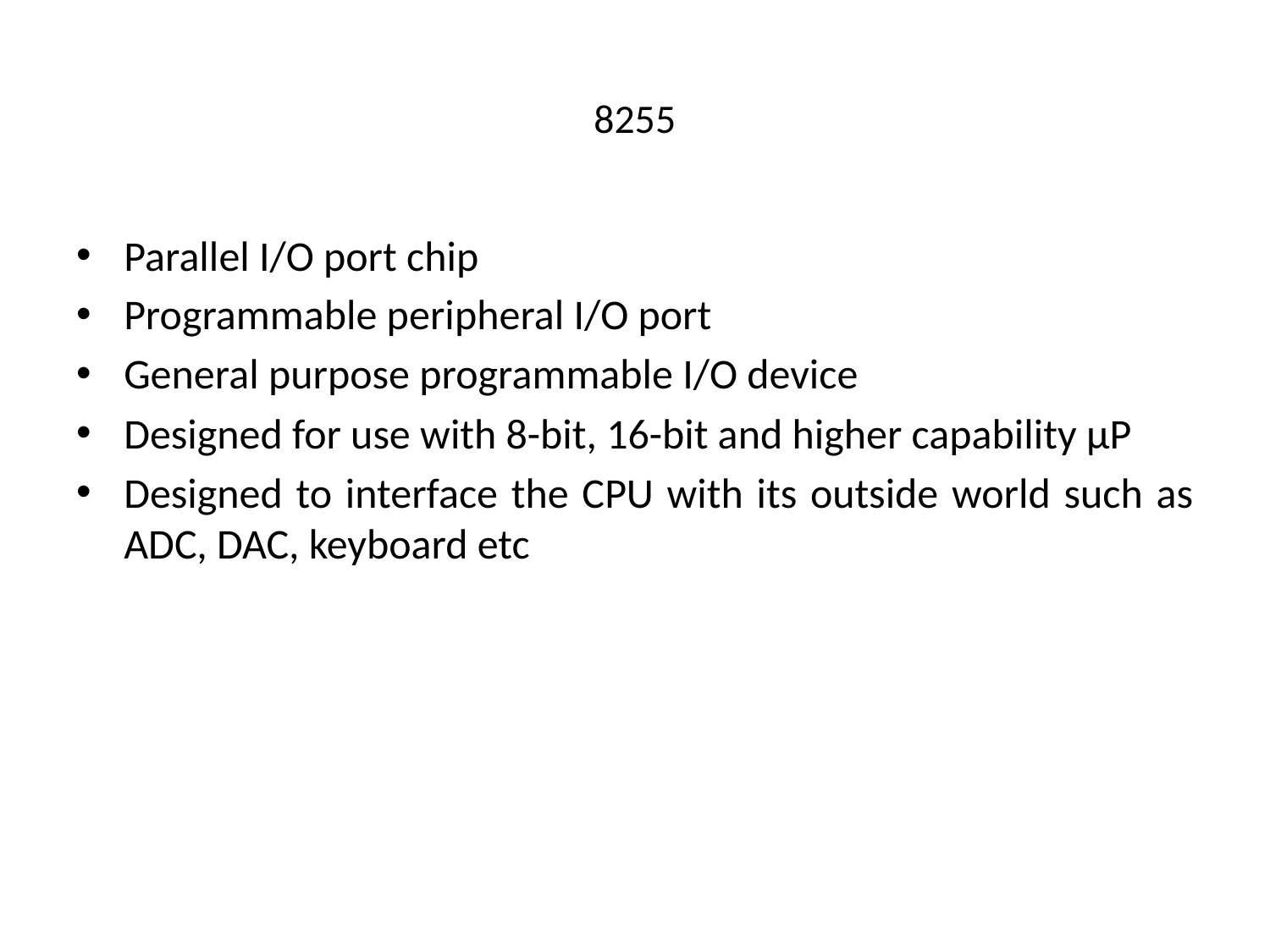

# 8255
Parallel I/O port chip
Programmable peripheral I/O port
General purpose programmable I/O device
Designed for use with 8-bit, 16-bit and higher capability µP
Designed to interface the CPU with its outside world such as ADC, DAC, keyboard etc